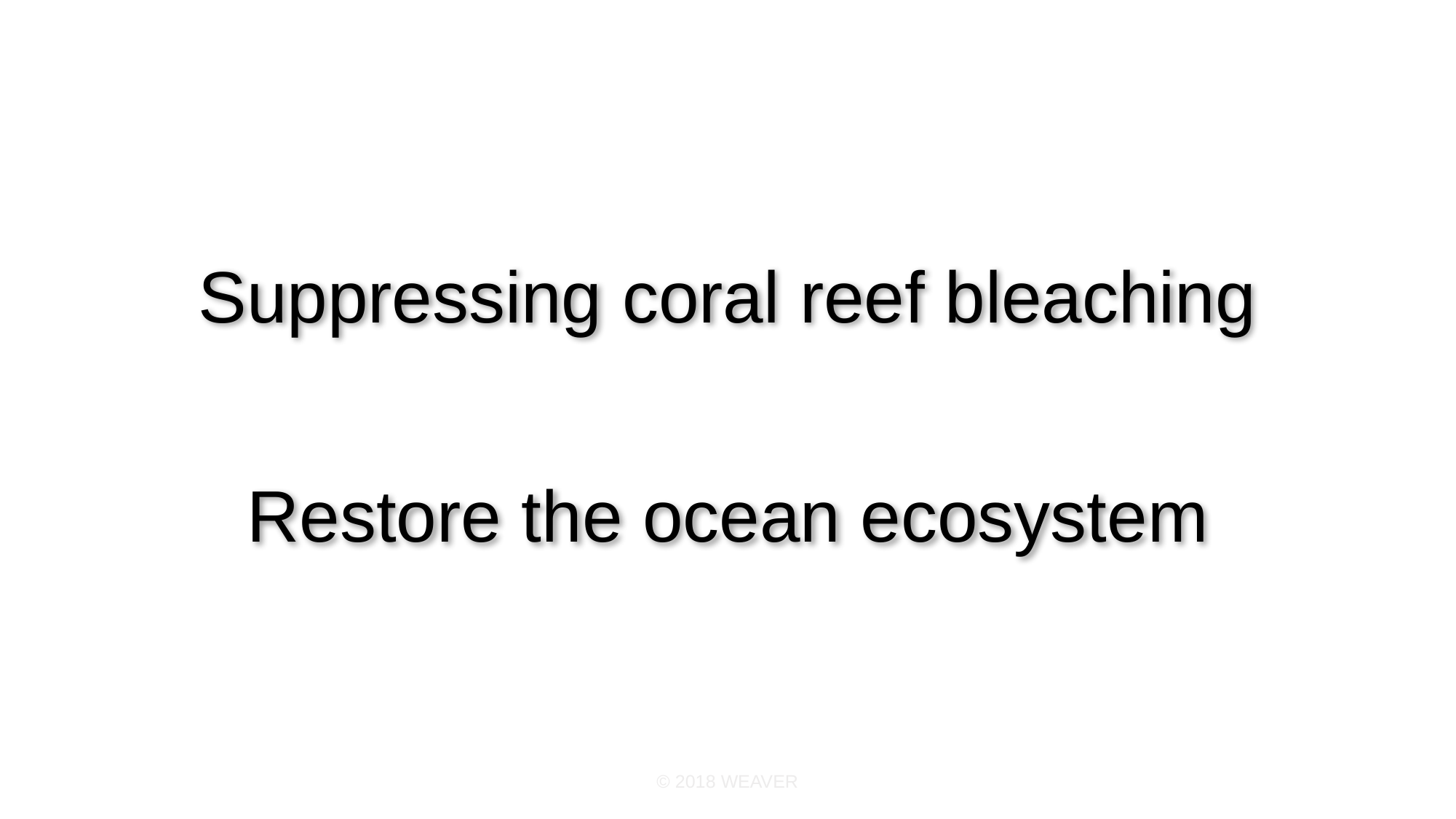

Suppressing coral reef bleaching
Restore the ocean ecosystem
© 2018 WEAVER